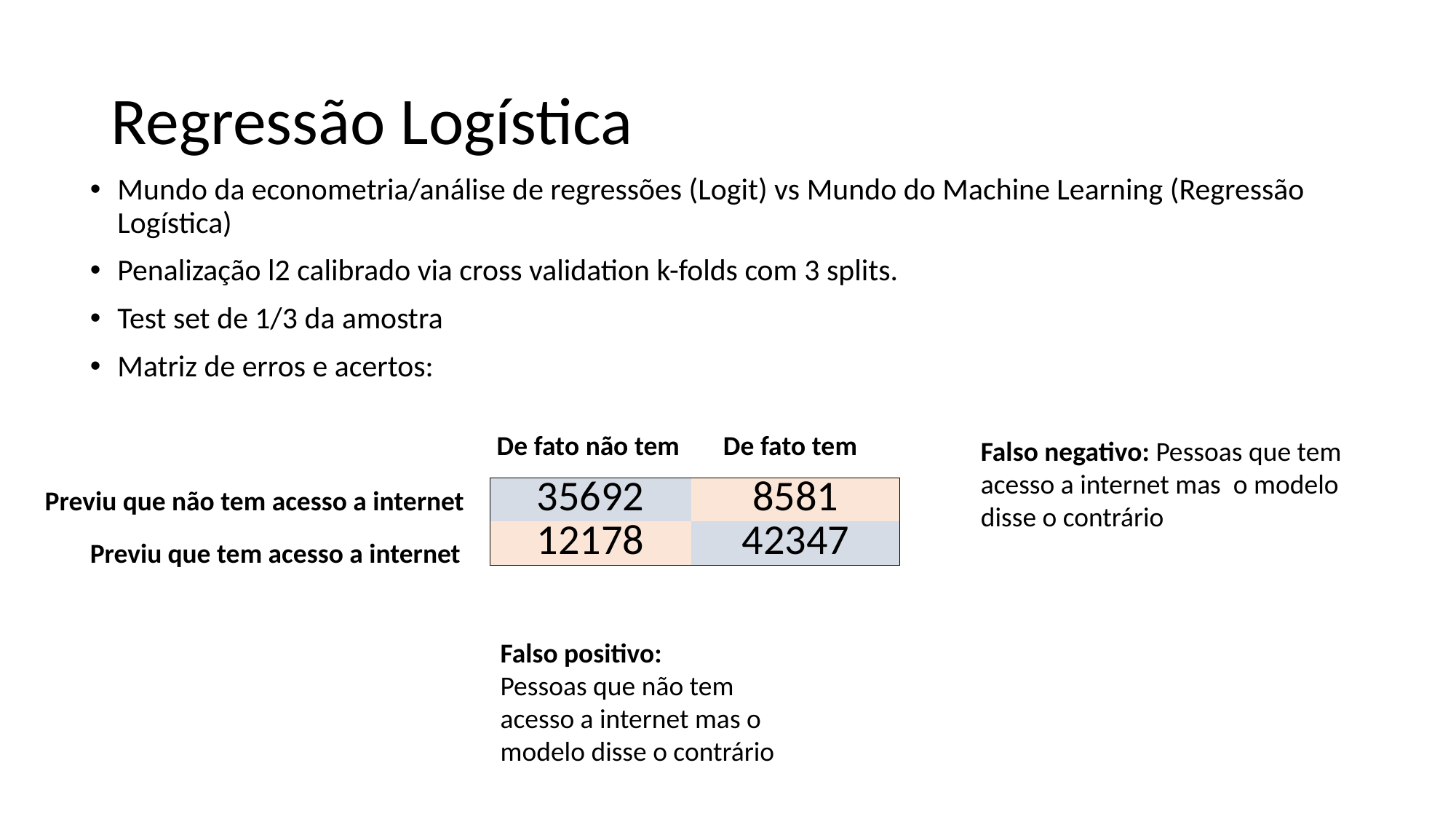

# Regressão Logística
Mundo da econometria/análise de regressões (Logit) vs Mundo do Machine Learning (Regressão Logística)
Penalização l2 calibrado via cross validation k-folds com 3 splits.
Test set de 1/3 da amostra
Matriz de erros e acertos:

De fato não tem
De fato tem
Falso negativo: Pessoas que tem acesso a internet mas  o modelo disse o contrário

Previu que não tem acesso a internet
| 35692 | 8581 |
| --- | --- |
| 12178 | 42347 |
Previu que tem acesso a internet
Falso positivo:
Pessoas que não tem acesso a internet mas o modelo disse o contrário